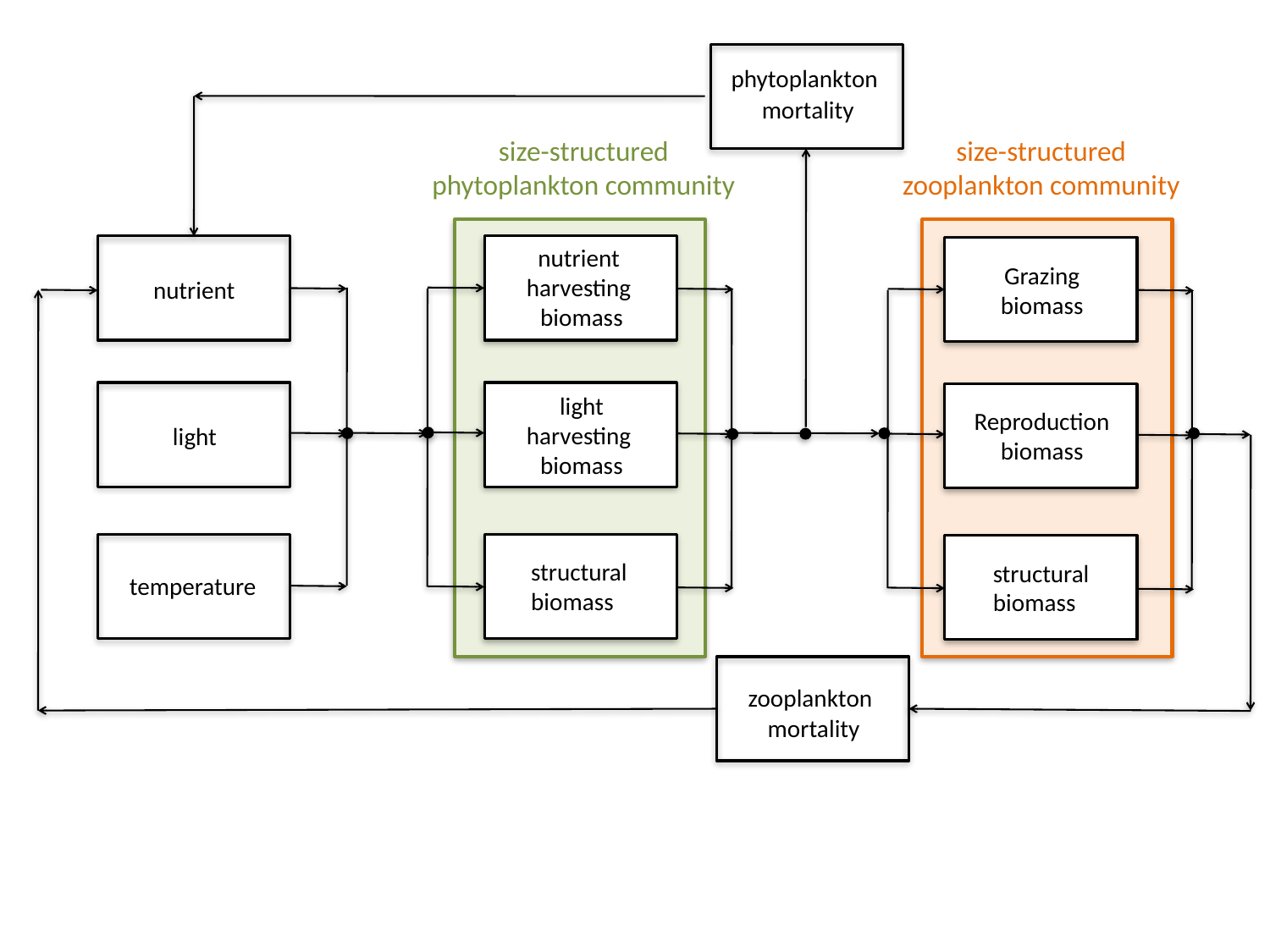

phytoplankton
mortality
size-structured
phytoplankton community
size-structured
zooplankton community

nutrient
harvesting
biomass

Grazing
biomass
nutrient

light
harvesting
biomass
Reproduction
biomass
light

structural
biomass
structural
biomass
temperature

zooplankton
mortality